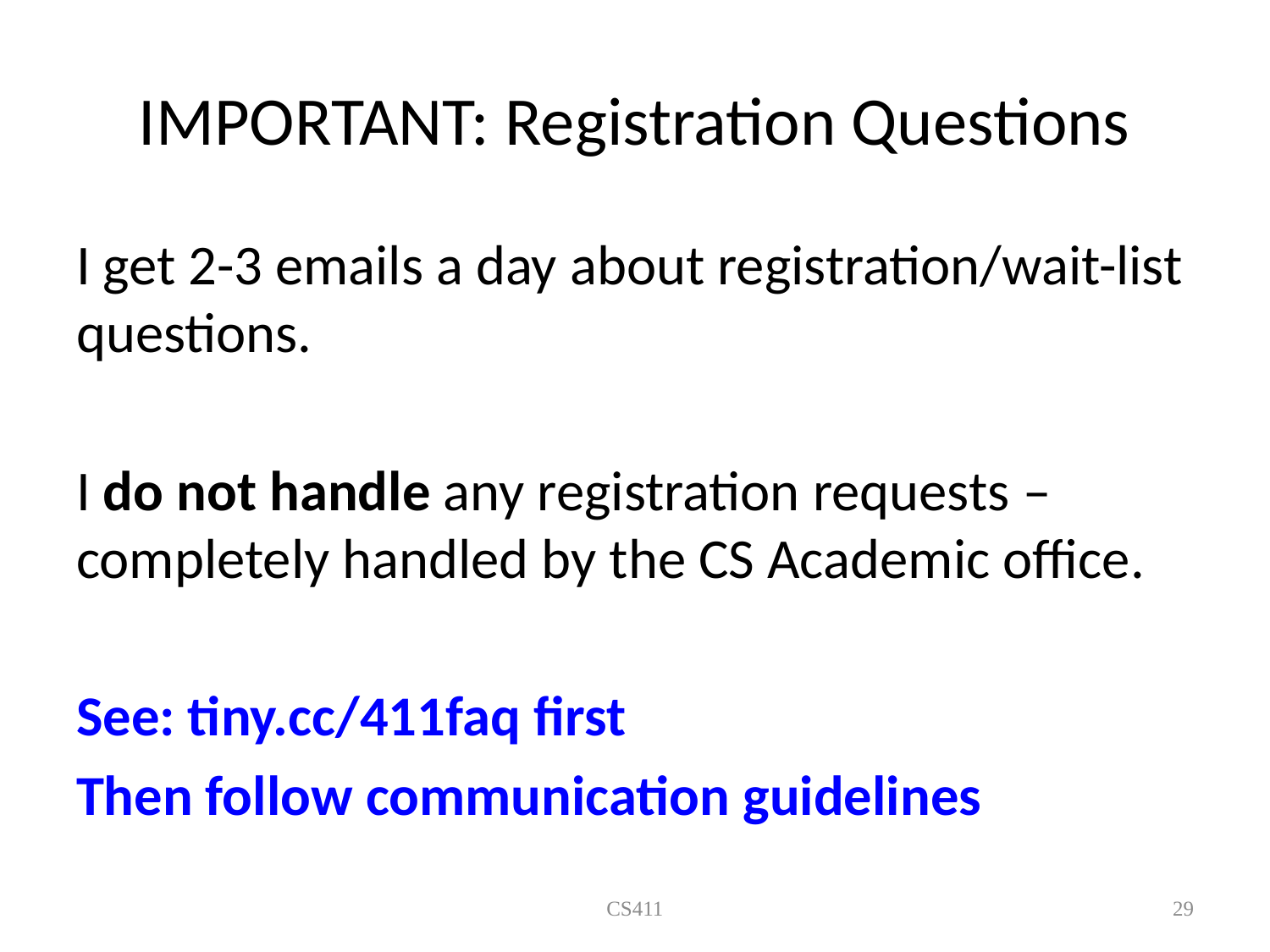

# IMPORTANT: Registration Questions
I get 2-3 emails a day about registration/wait-list questions.

I do not handle any registration requests – completely handled by the CS Academic office.

See: tiny.cc/411faq first
Then follow communication guidelines
CS411
29